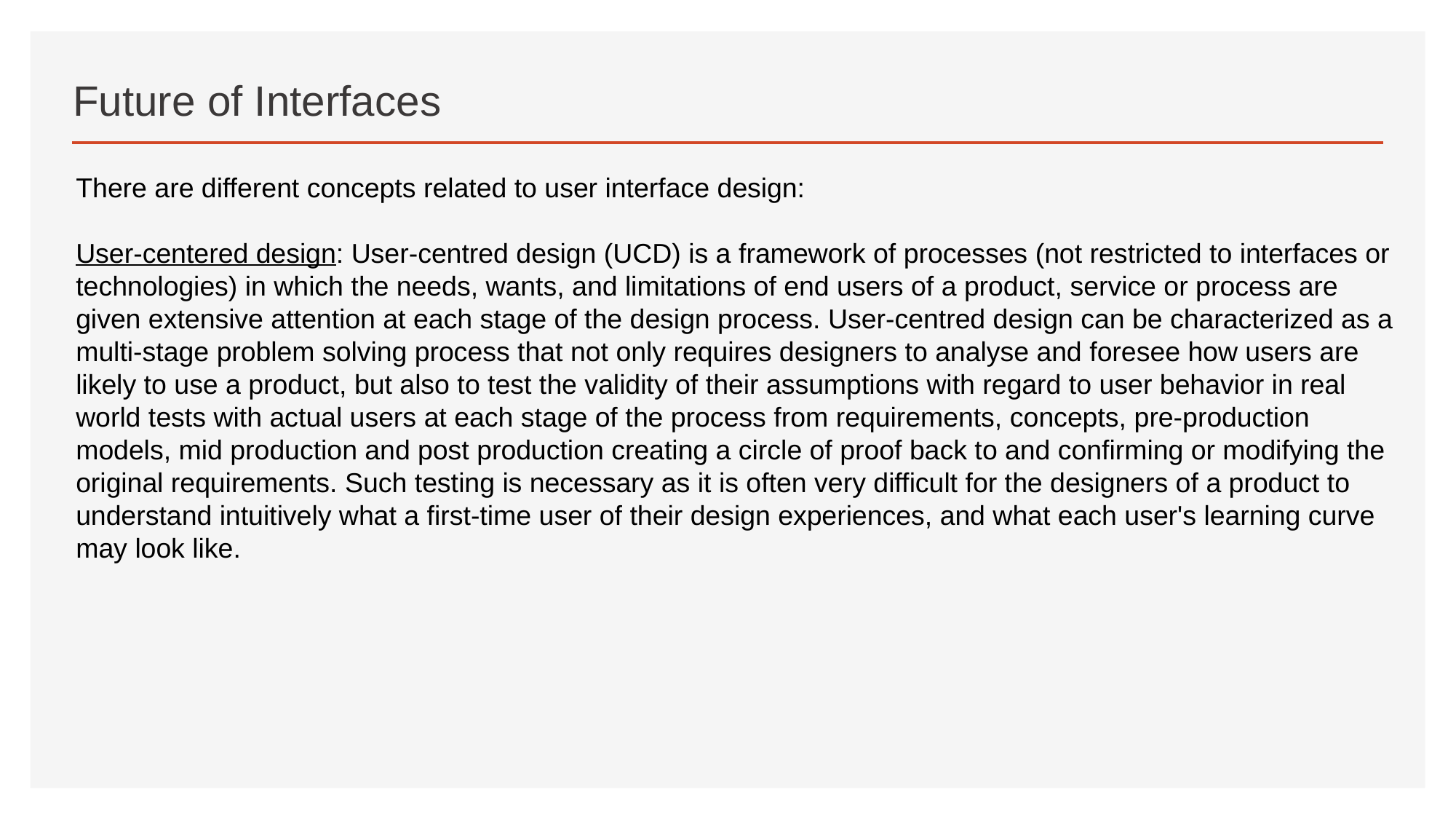

# Future of Interfaces
There are different concepts related to user interface design:

User-centered design: User-centred design (UCD) is a framework of processes (not restricted to interfaces or technologies) in which the needs, wants, and limitations of end users of a product, service or process are given extensive attention at each stage of the design process. User-centred design can be characterized as a multi-stage problem solving process that not only requires designers to analyse and foresee how users are likely to use a product, but also to test the validity of their assumptions with regard to user behavior in real world tests with actual users at each stage of the process from requirements, concepts, pre-production models, mid production and post production creating a circle of proof back to and confirming or modifying the original requirements. Such testing is necessary as it is often very difficult for the designers of a product to understand intuitively what a first-time user of their design experiences, and what each user's learning curve may look like.